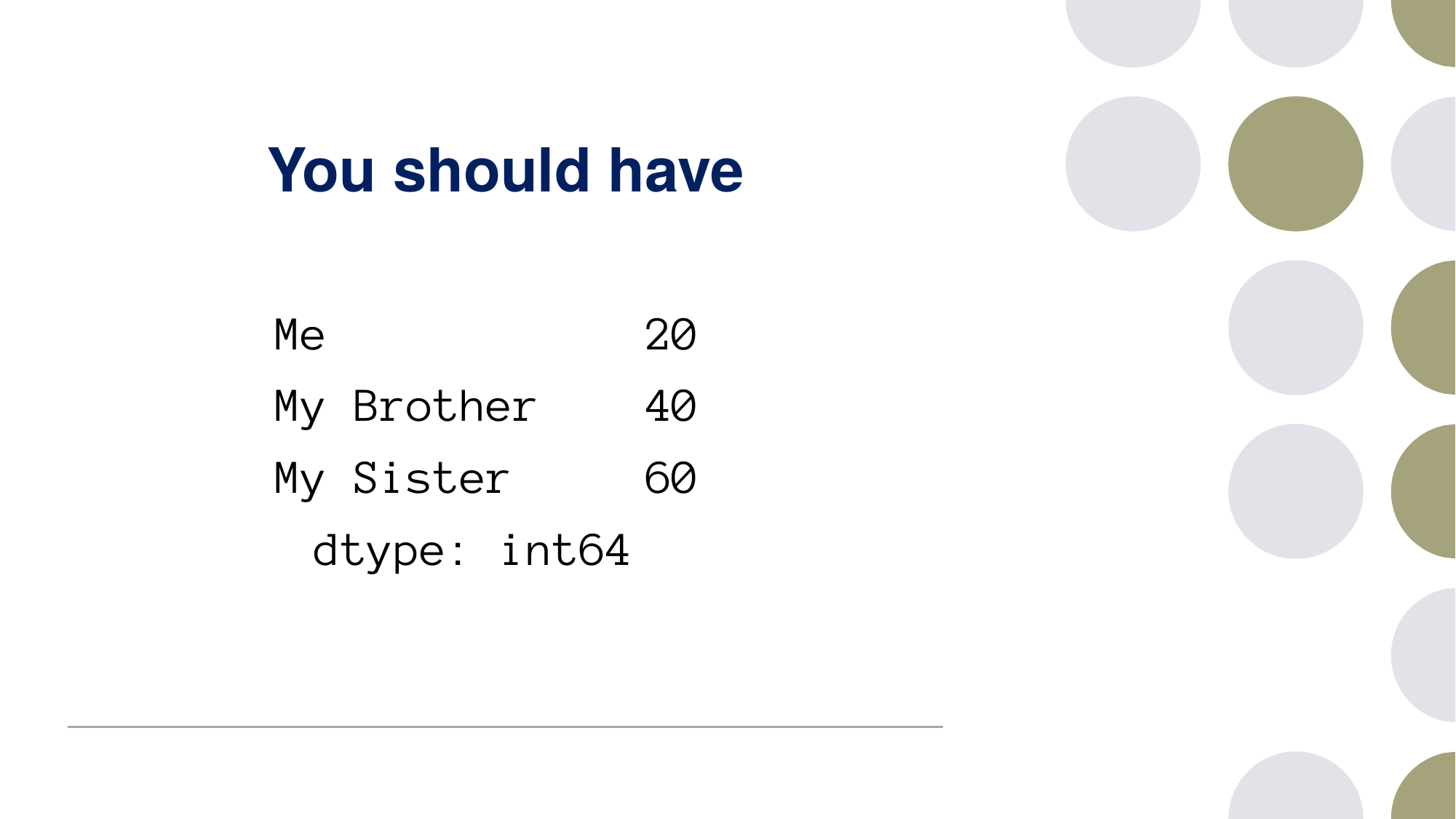

# You should have
Me            20
My Brother    40
My Sister     60
dtype: int64